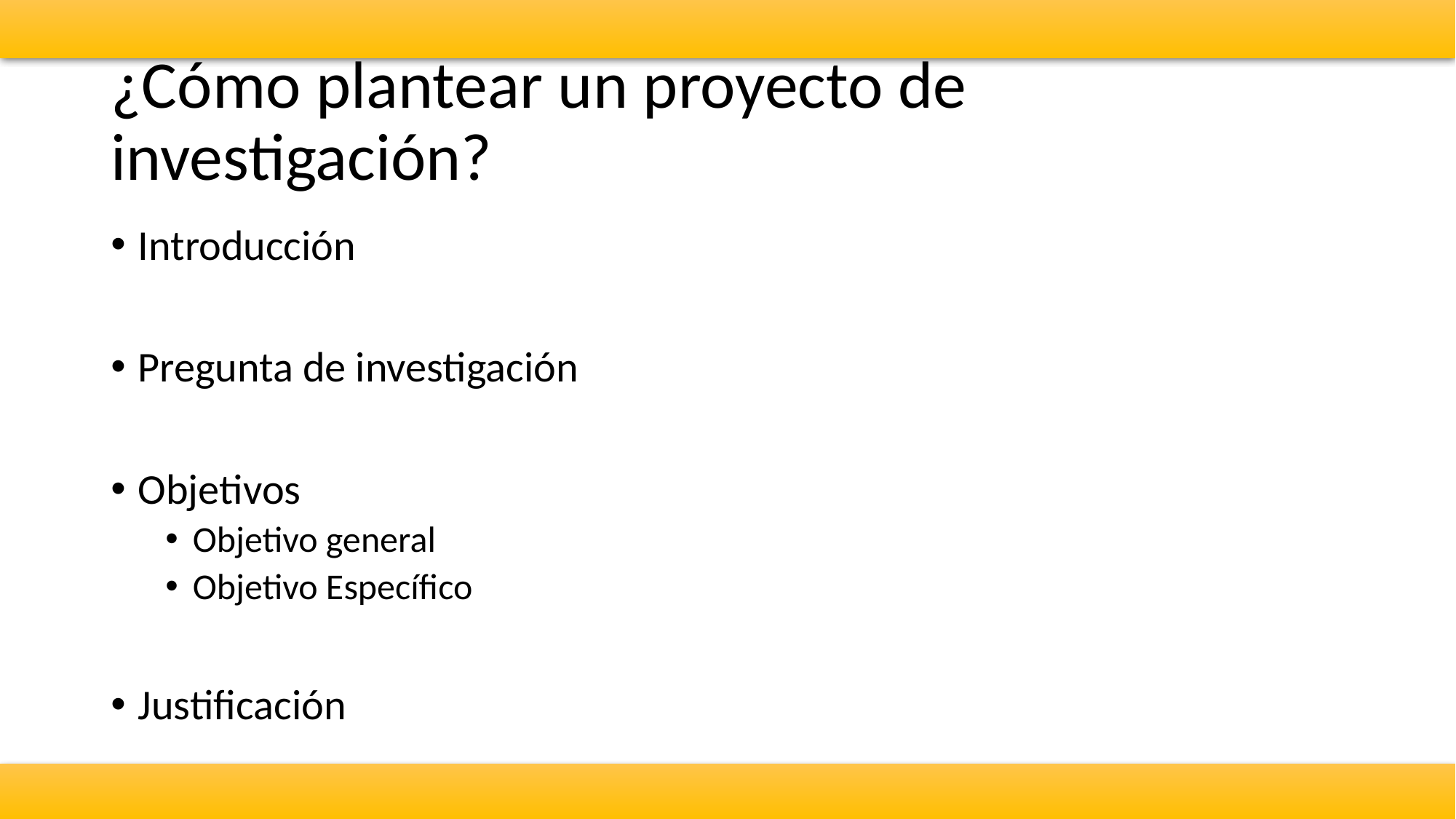

# ¿Cómo plantear un proyecto de investigación?
Introducción

Pregunta de investigación

Objetivos
Objetivo general
Objetivo Específico

Justificación